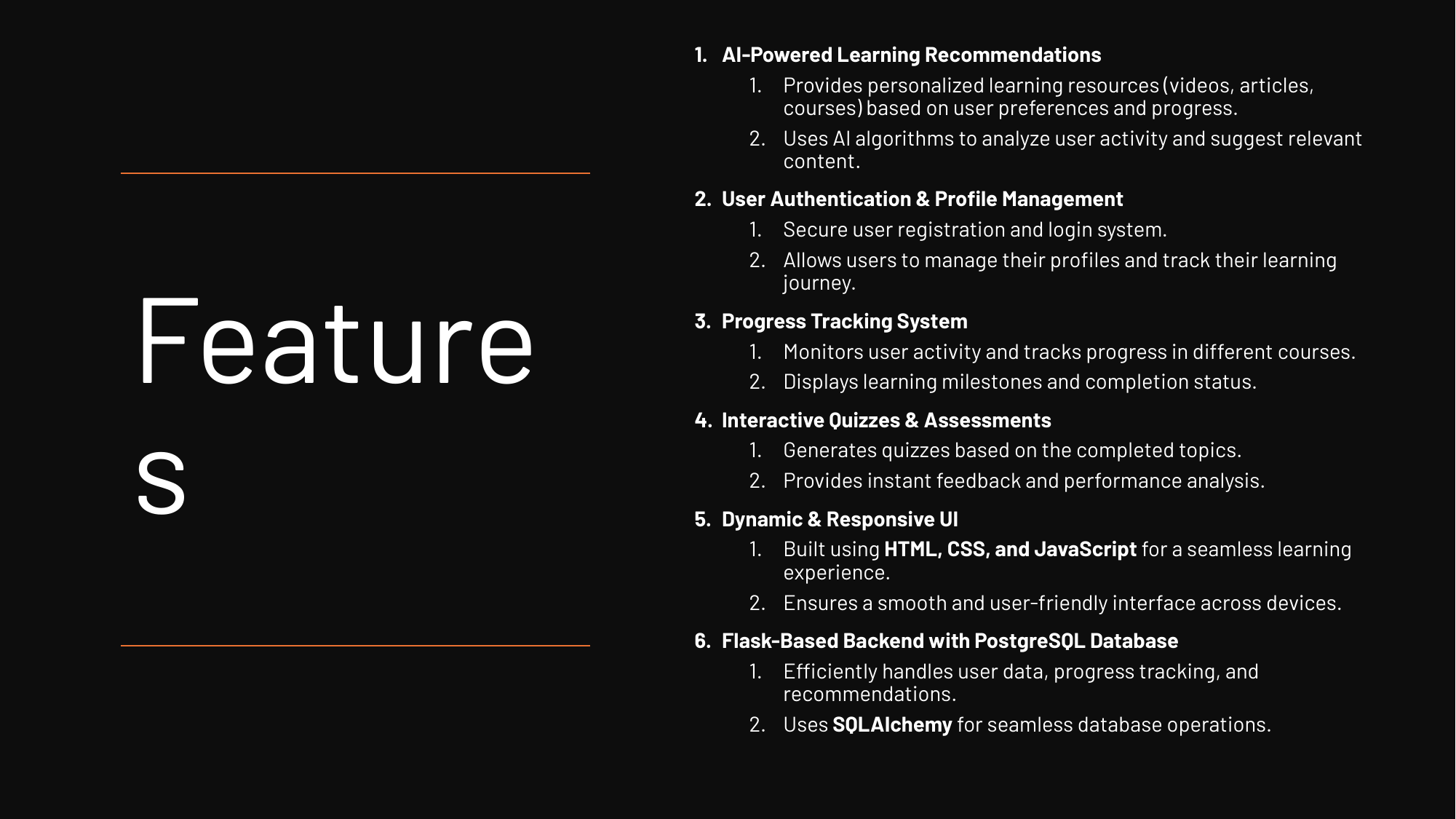

AI-Powered Learning Recommendations
Provides personalized learning resources (videos, articles, courses) based on user preferences and progress.
Uses AI algorithms to analyze user activity and suggest relevant content.
User Authentication & Profile Management
Secure user registration and login system.
Allows users to manage their profiles and track their learning journey.
Progress Tracking System
Monitors user activity and tracks progress in different courses.
Displays learning milestones and completion status.
Interactive Quizzes & Assessments
Generates quizzes based on the completed topics.
Provides instant feedback and performance analysis.
Dynamic & Responsive UI
Built using HTML, CSS, and JavaScript for a seamless learning experience.
Ensures a smooth and user-friendly interface across devices.
Flask-Based Backend with PostgreSQL Database
Efficiently handles user data, progress tracking, and recommendations.
Uses SQLAlchemy for seamless database operations.

# Features